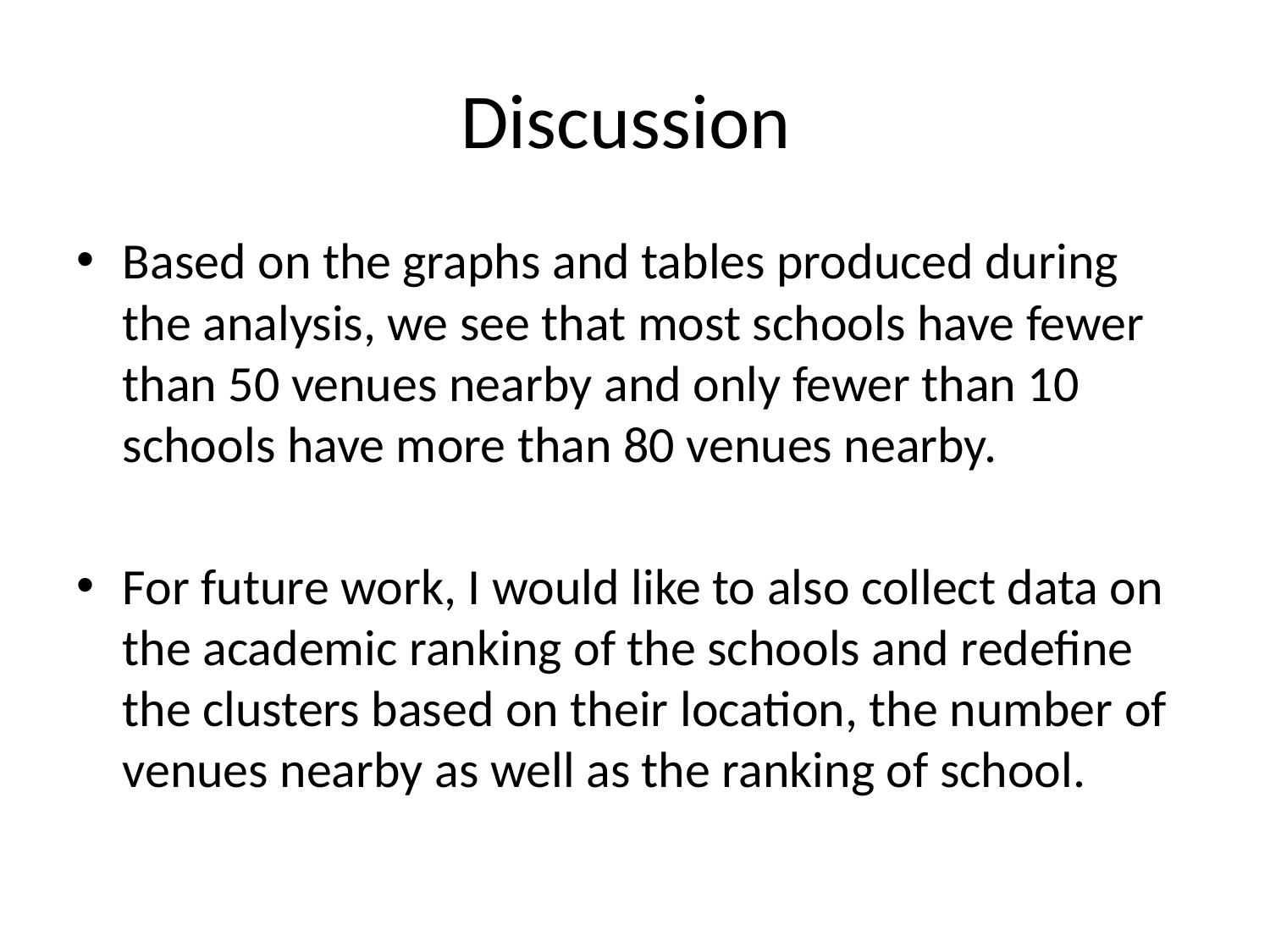

# Discussion
Based on the graphs and tables produced during the analysis, we see that most schools have fewer than 50 venues nearby and only fewer than 10 schools have more than 80 venues nearby.

For future work, I would like to also collect data on the academic ranking of the schools and redefine the clusters based on their location, the number of venues nearby as well as the ranking of school.